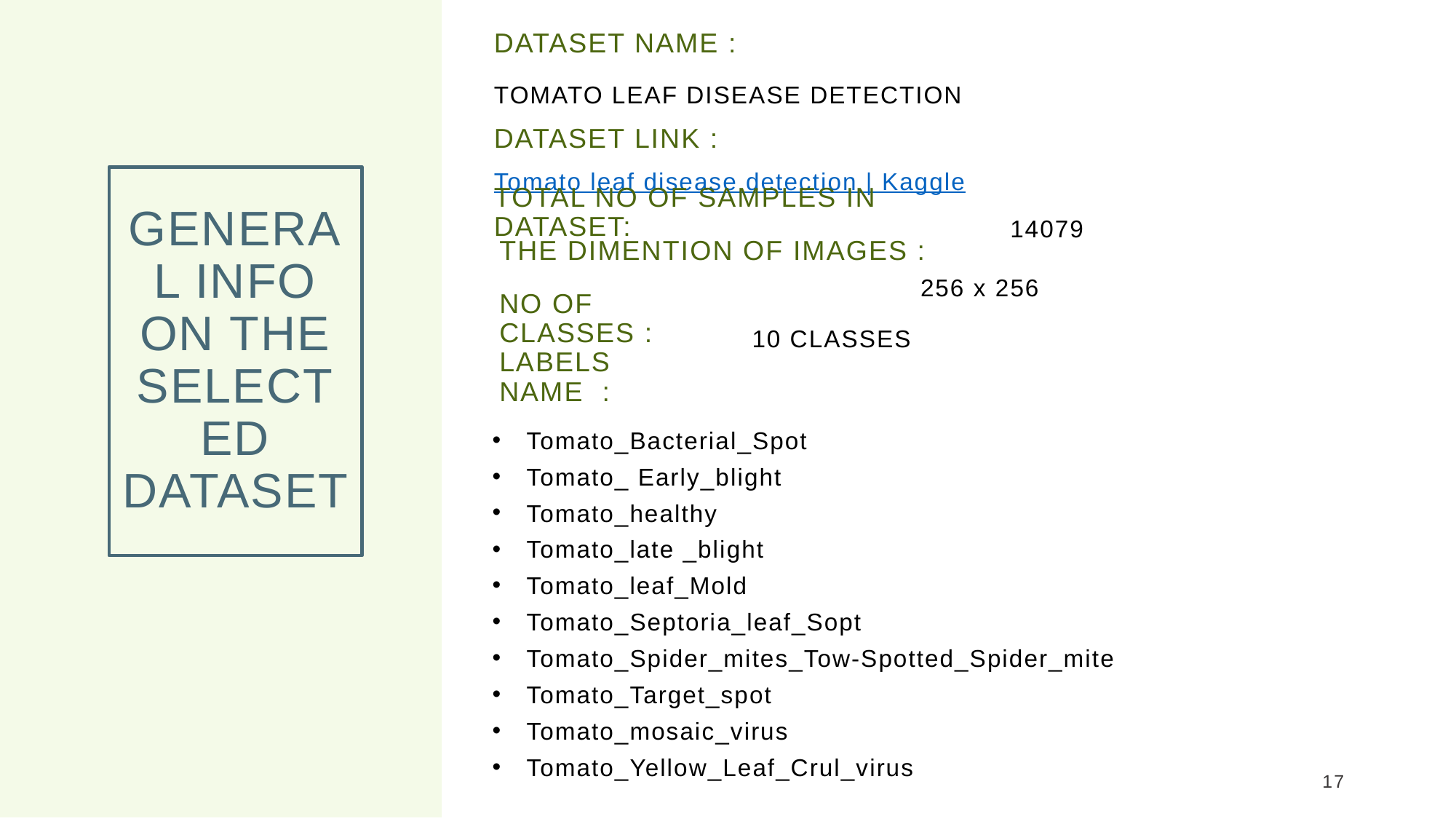

DATASET NAME :
TOMATO LEAF DISEASE DETECTION
DATASET LINK :
Tomato leaf disease detection | Kaggle
# GENERAL INFO ON THE SELECTED DATASET
TOTAL NO OF SAMPLES IN DATASET:
14079
THE DIMENTION OF IMAGES :
256 x 256
NO OF CLASSES :
10 CLASSES
LABELS NAME  :
Tomato_Bacterial_Spot
Tomato_ Early_blight
Tomato_healthy
Tomato_late _blight
Tomato_leaf_Mold
Tomato_Septoria_leaf_Sopt
Tomato_Spider_mites_Tow-Spotted_Spider_mite
Tomato_Target_spot
Tomato_mosaic_virus
Tomato_Yellow_Leaf_Crul_virus

17